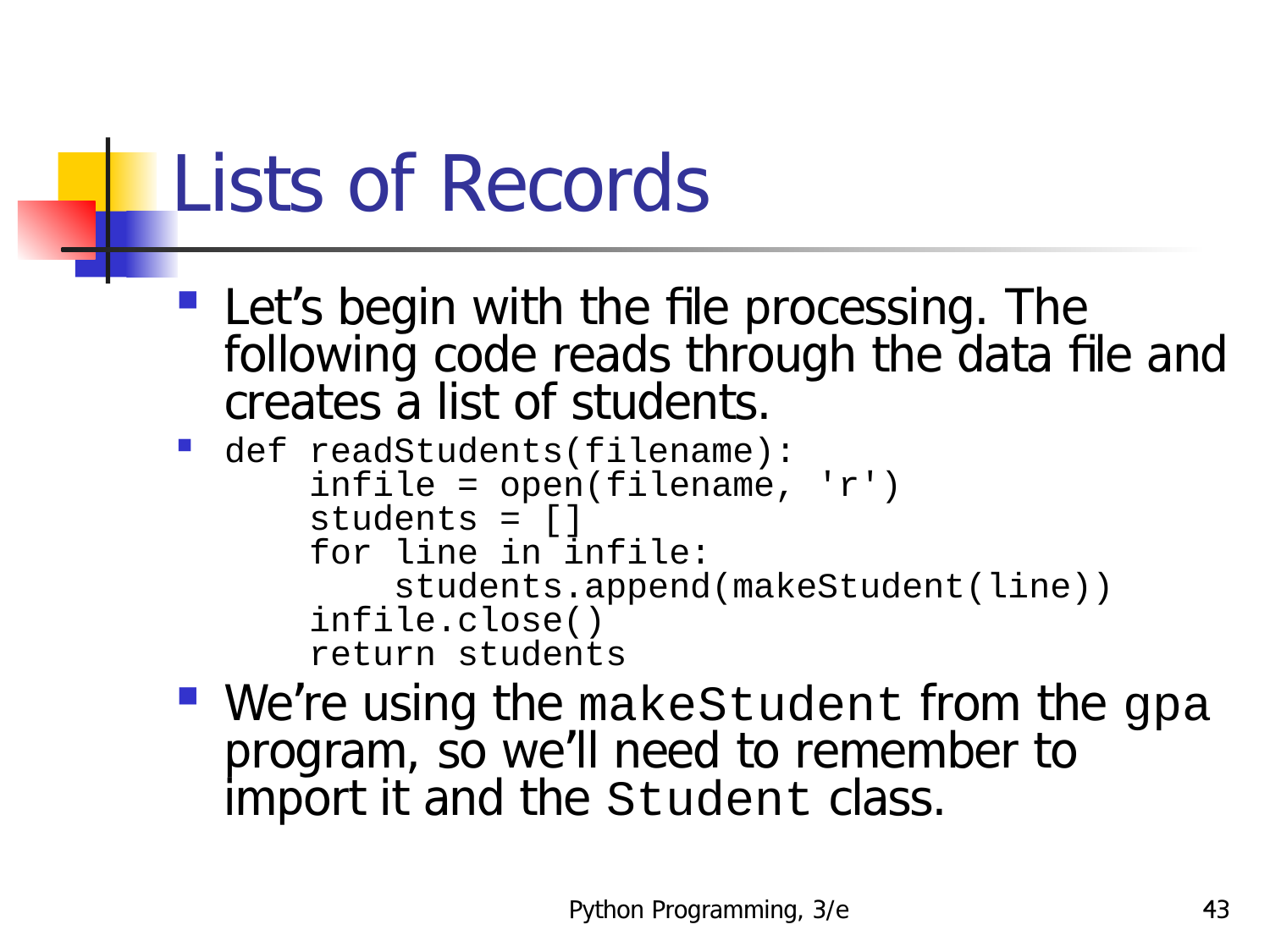

# Lists of Records
Let’s begin with the file processing. The following code reads through the data file and creates a list of students.
def readStudents(filename):
    infile = open(filename, 'r')
    students = []
    for line in infile:
        students.append(makeStudent(line))
    infile.close()
    return students
We’re using the makeStudent from the gpa program, so we’ll need to remember to import it and the Student class.
Python Programming, 3/e
43